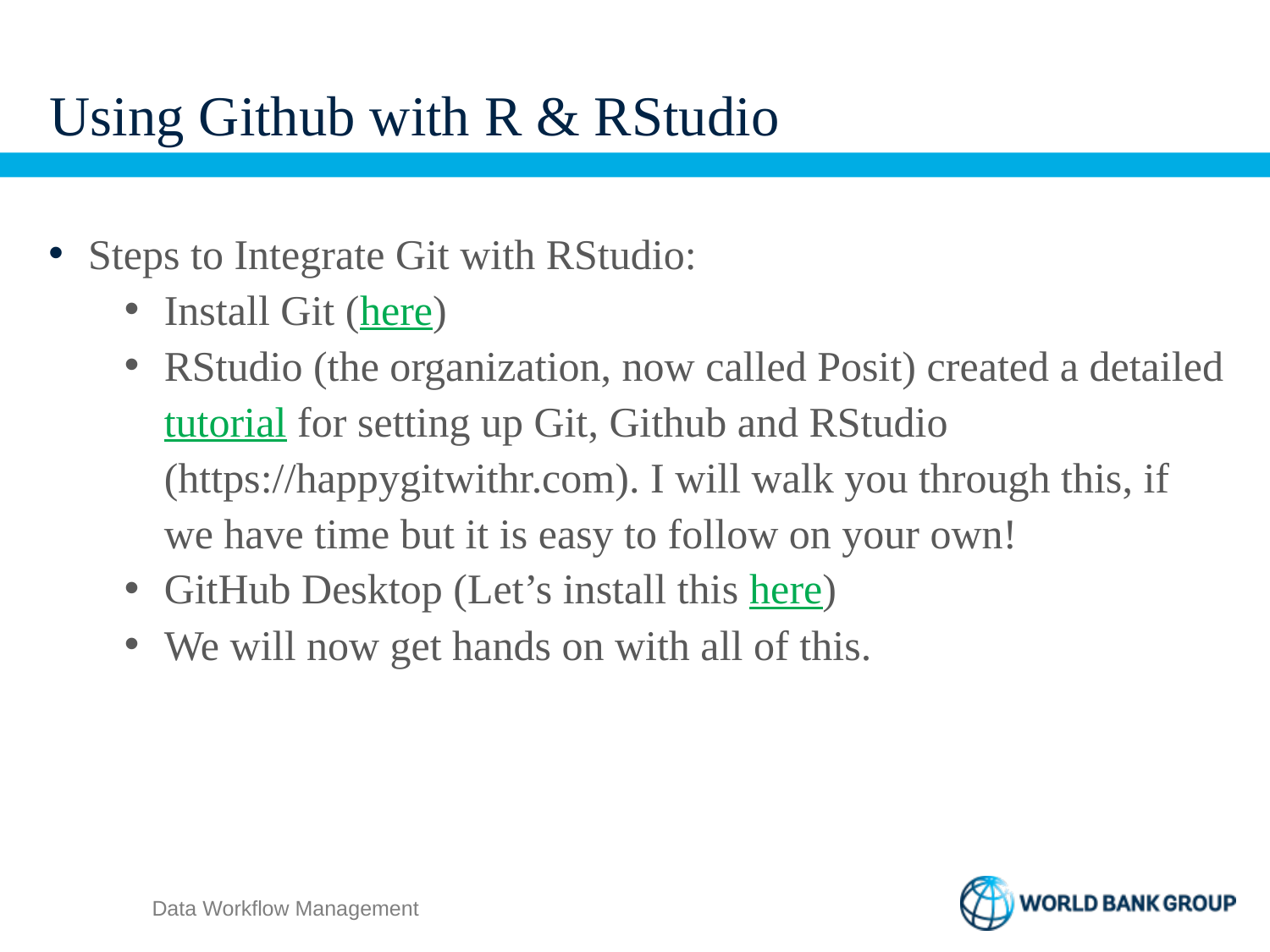

# Using Github with R & RStudio
Steps to Integrate Git with RStudio:
Install Git (here)
RStudio (the organization, now called Posit) created a detailed tutorial for setting up Git, Github and RStudio (https://happygitwithr.com). I will walk you through this, if we have time but it is easy to follow on your own!
GitHub Desktop (Let’s install this here)
We will now get hands on with all of this.

Data Workflow Management